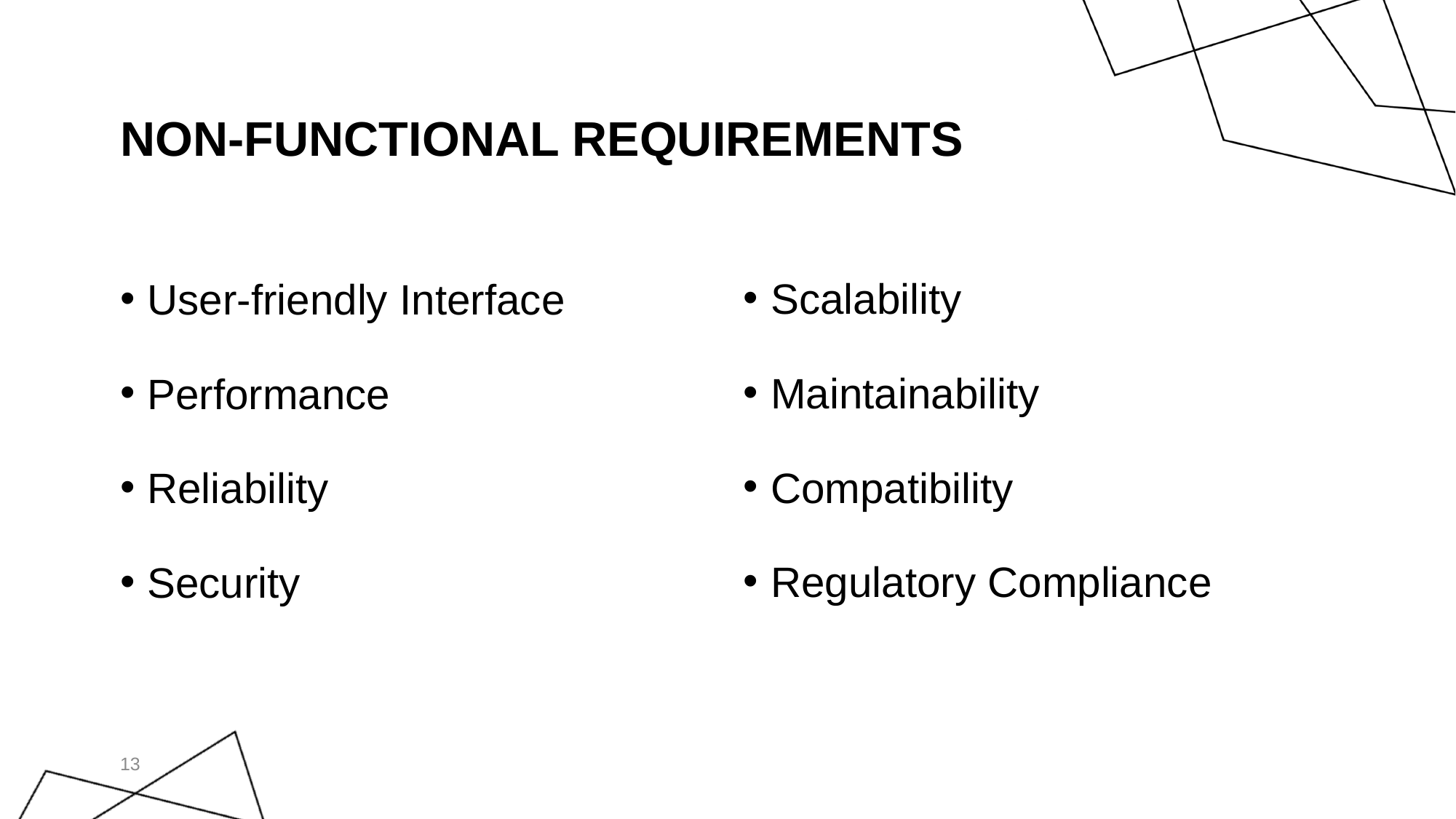

# Non-functional requirements
Scalability
Maintainability
Compatibility
Regulatory Compliance
User-friendly Interface
Performance
Reliability
Security
13